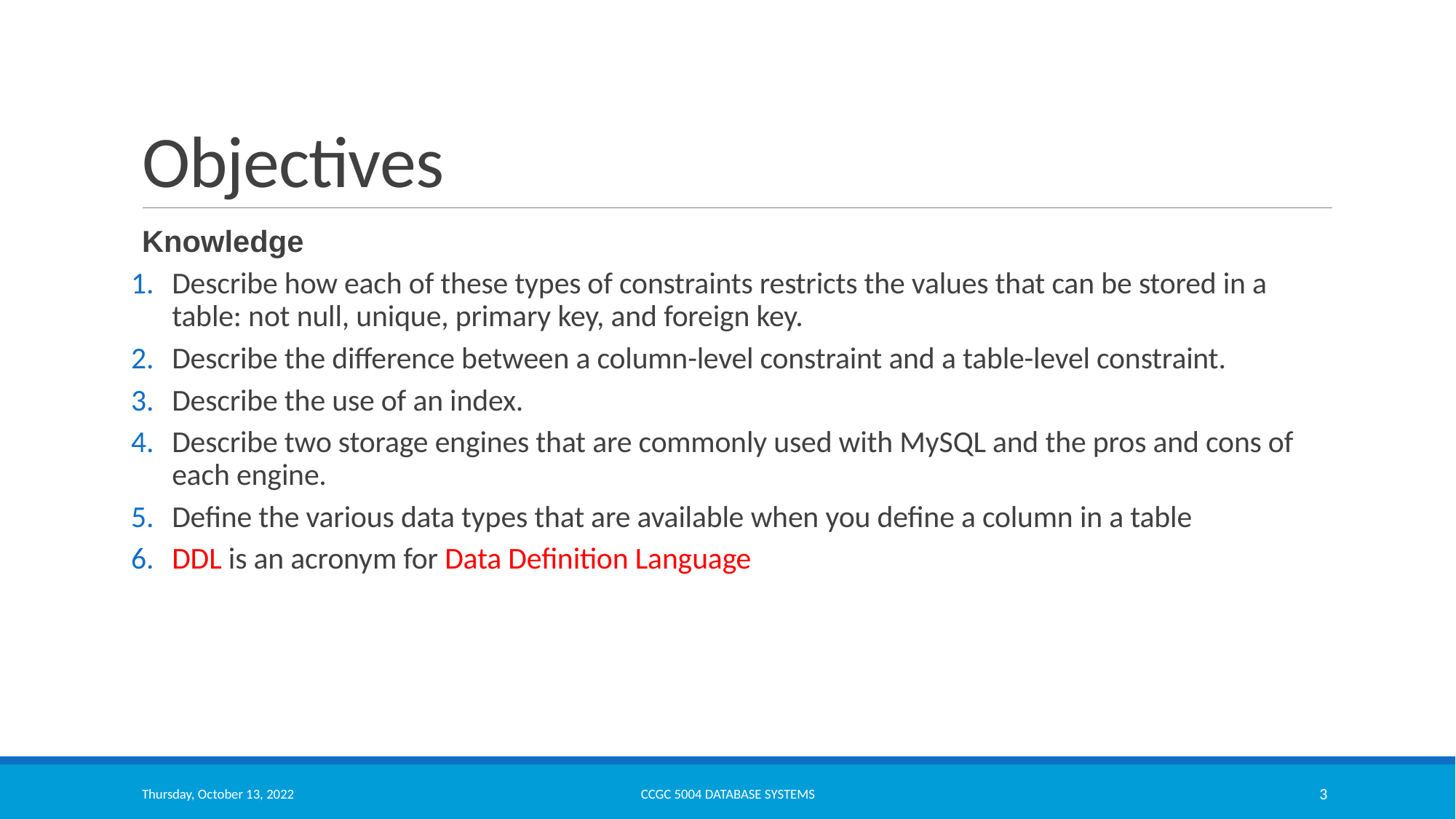

# Objectives
Knowledge
Describe how each of these types of constraints restricts the values that can be stored in a table: not null, unique, primary key, and foreign key.
Describe the difference between a column-level constraint and a table-level constraint.
Describe the use of an index.
Describe two storage engines that are commonly used with MySQL and the pros and cons of each engine.
Define the various data types that are available when you define a column in a table
DDL is an acronym for Data Definition Language

Thursday, October 13, 2022
CCGC 5004 Database Systems
3